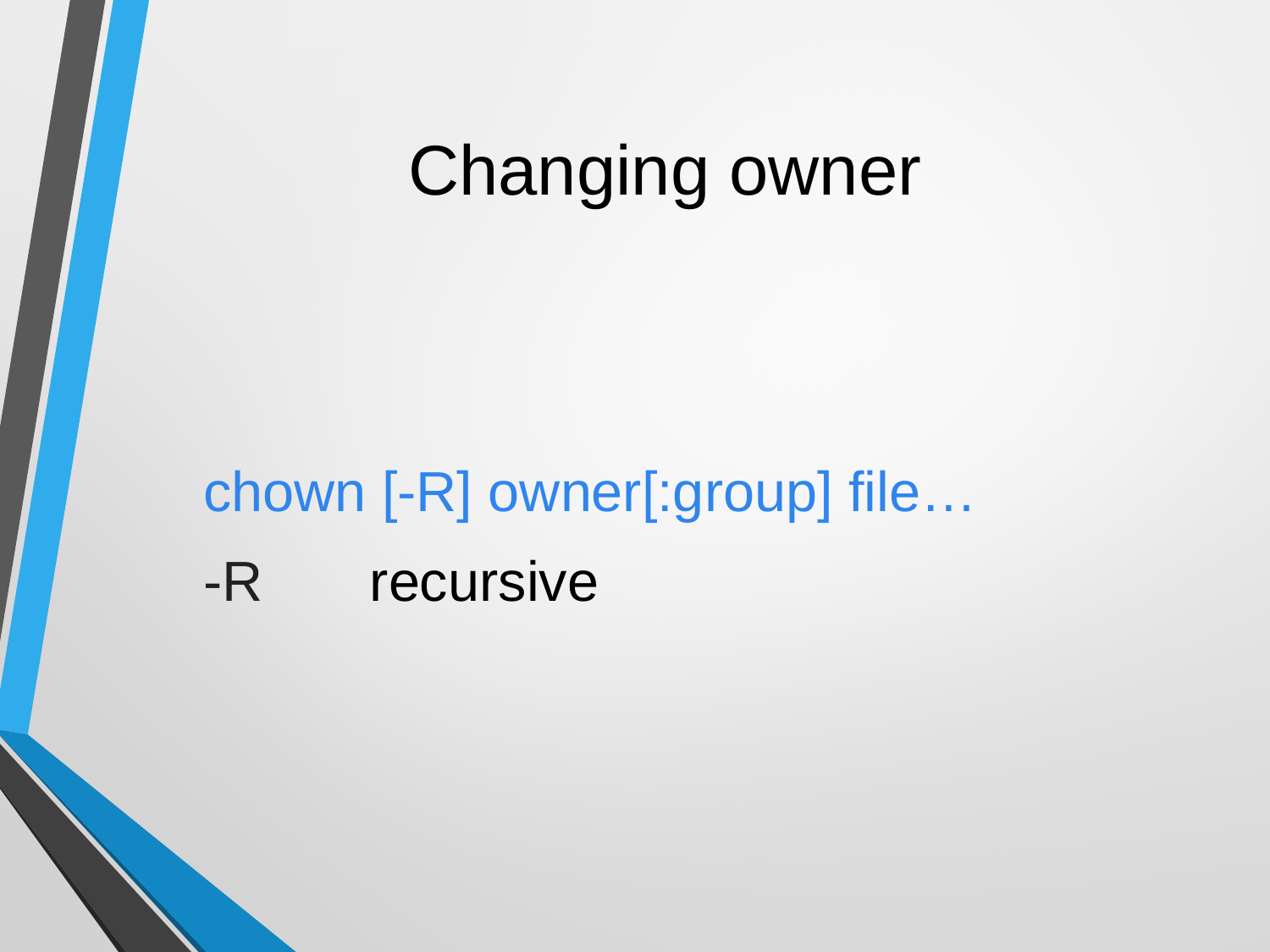

# Changing owner
chown [-R] owner[:group] file…
-R	recursive